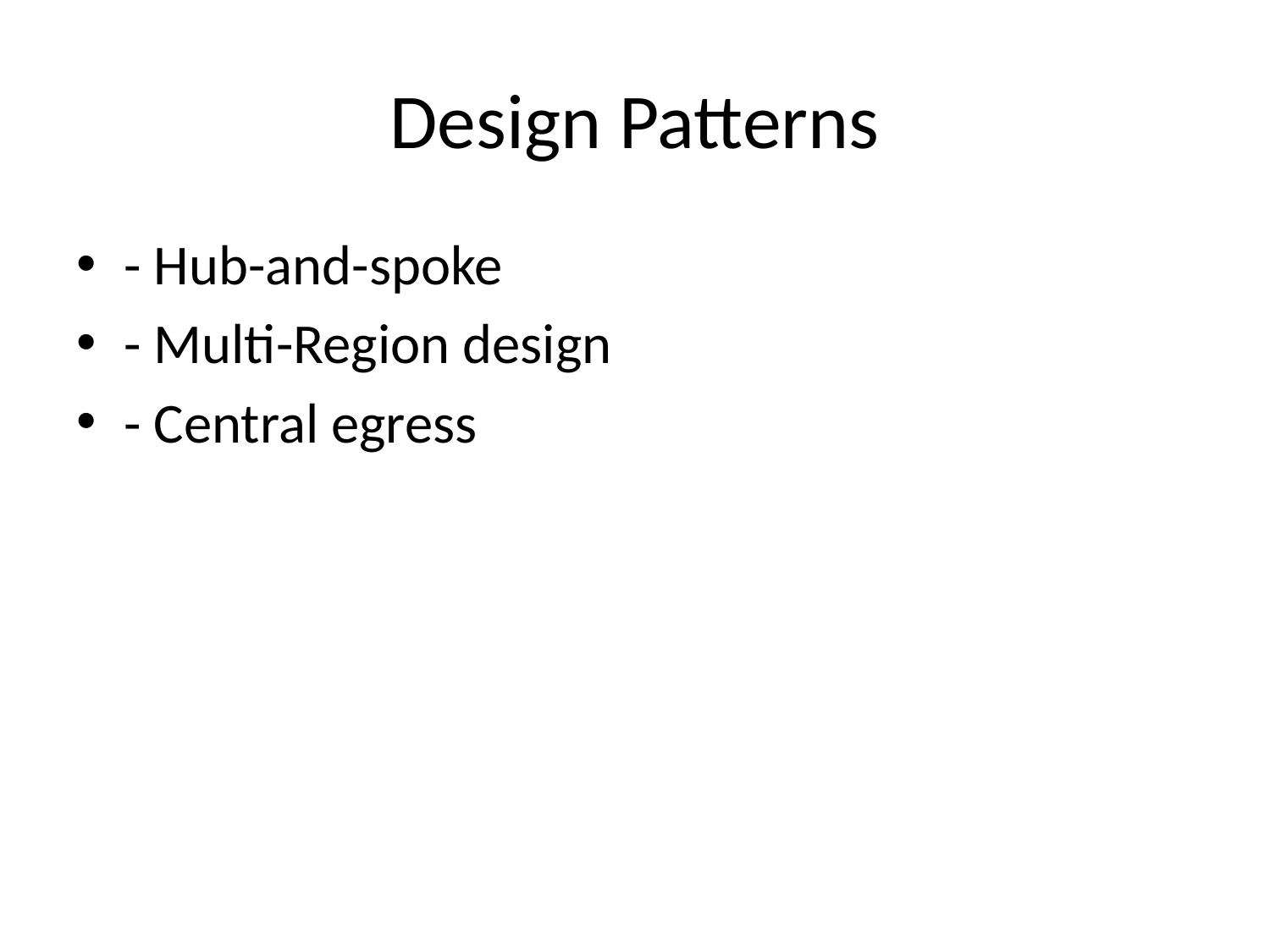

# Design Patterns
- Hub-and-spoke
- Multi-Region design
- Central egress